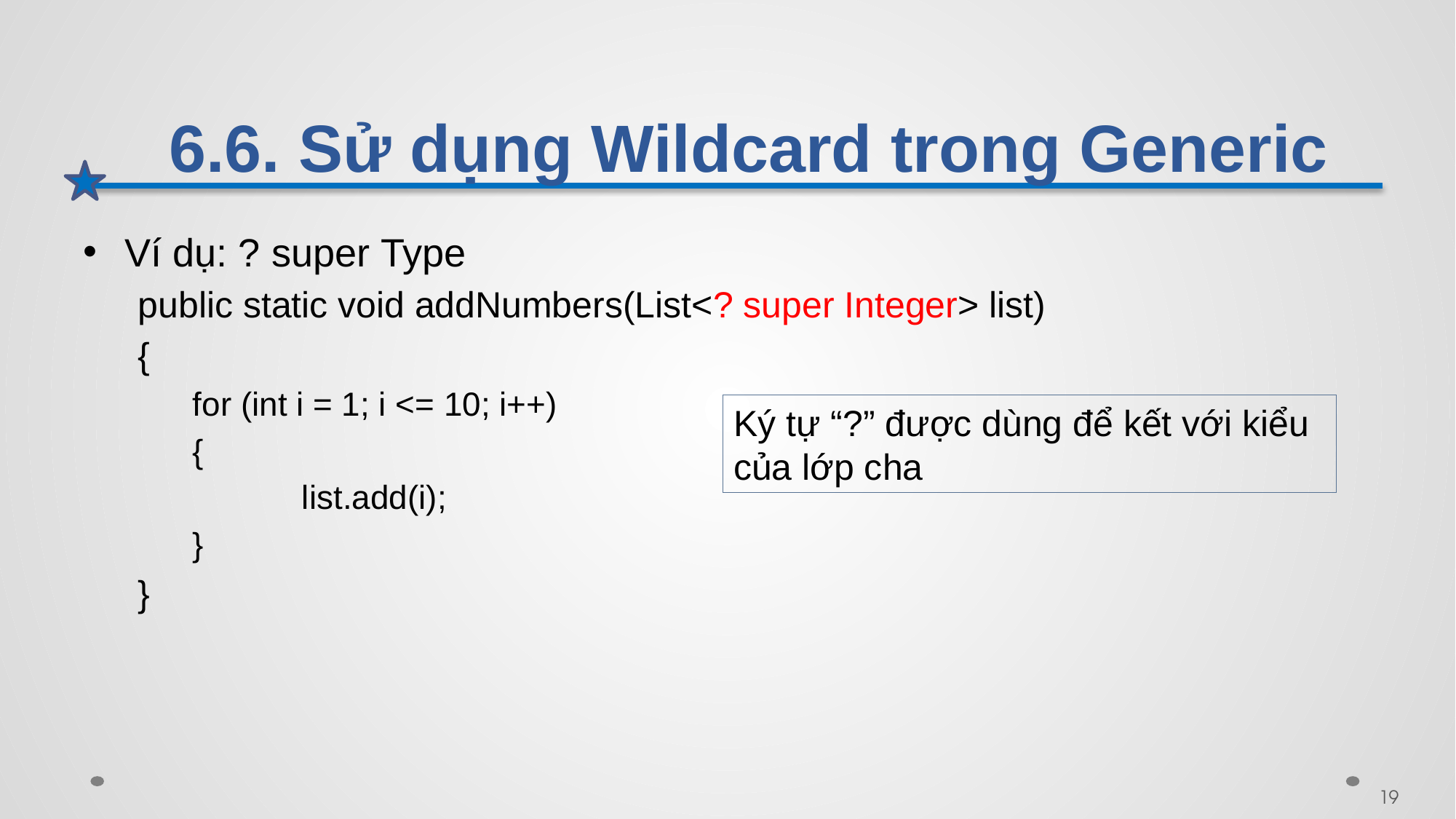

# 6.6. Sử dụng Wildcard trong Generic
Ví dụ: ? super Type
public static void addNumbers(List<? super Integer> list)
{
for (int i = 1; i <= 10; i++)
{
	list.add(i);
}
}

Ký tự “?” được dùng để kết với kiểu của lớp cha
19